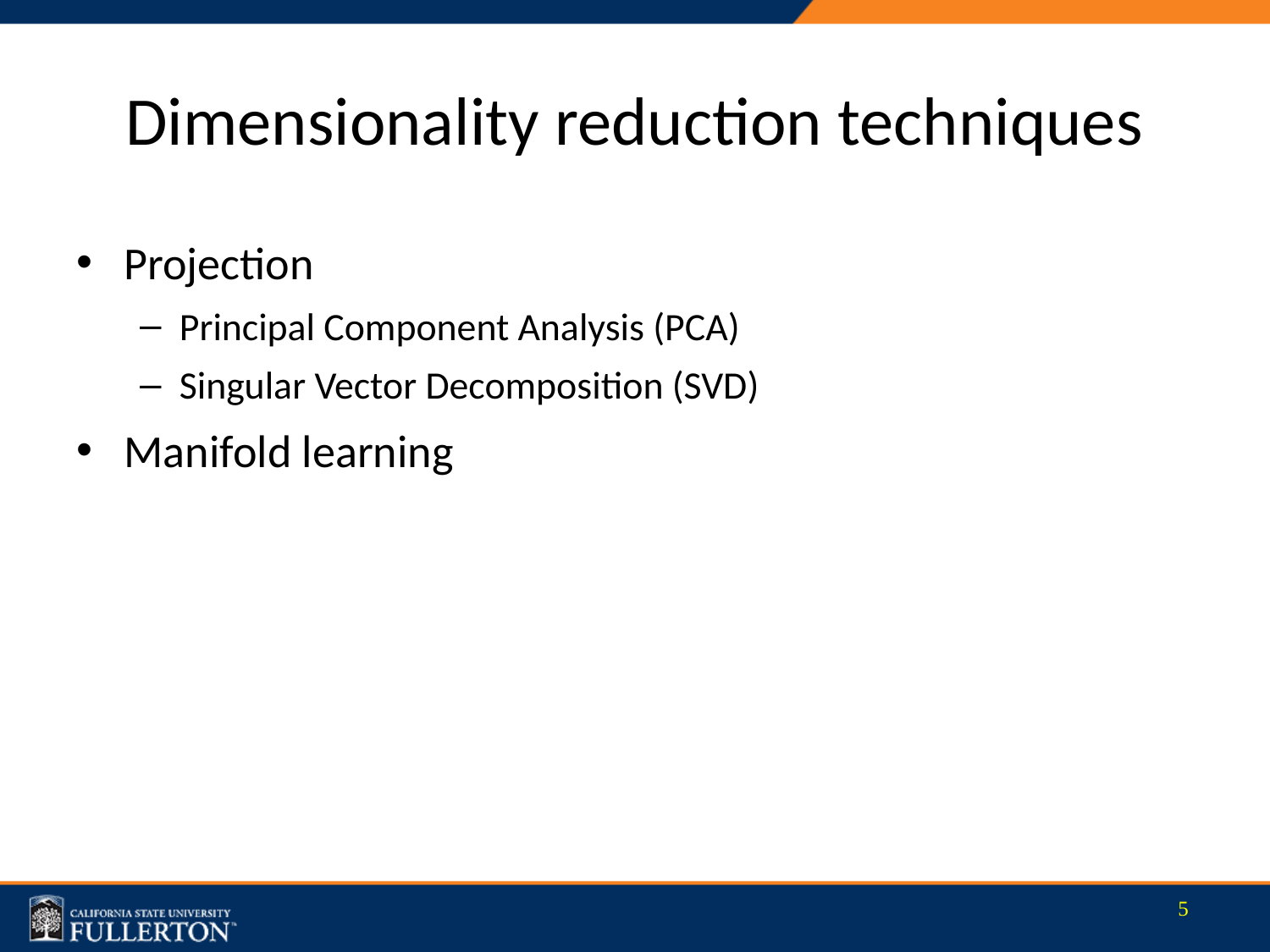

# Dimensionality reduction techniques
Projection
Principal Component Analysis (PCA)
Singular Vector Decomposition (SVD)
Manifold learning
5